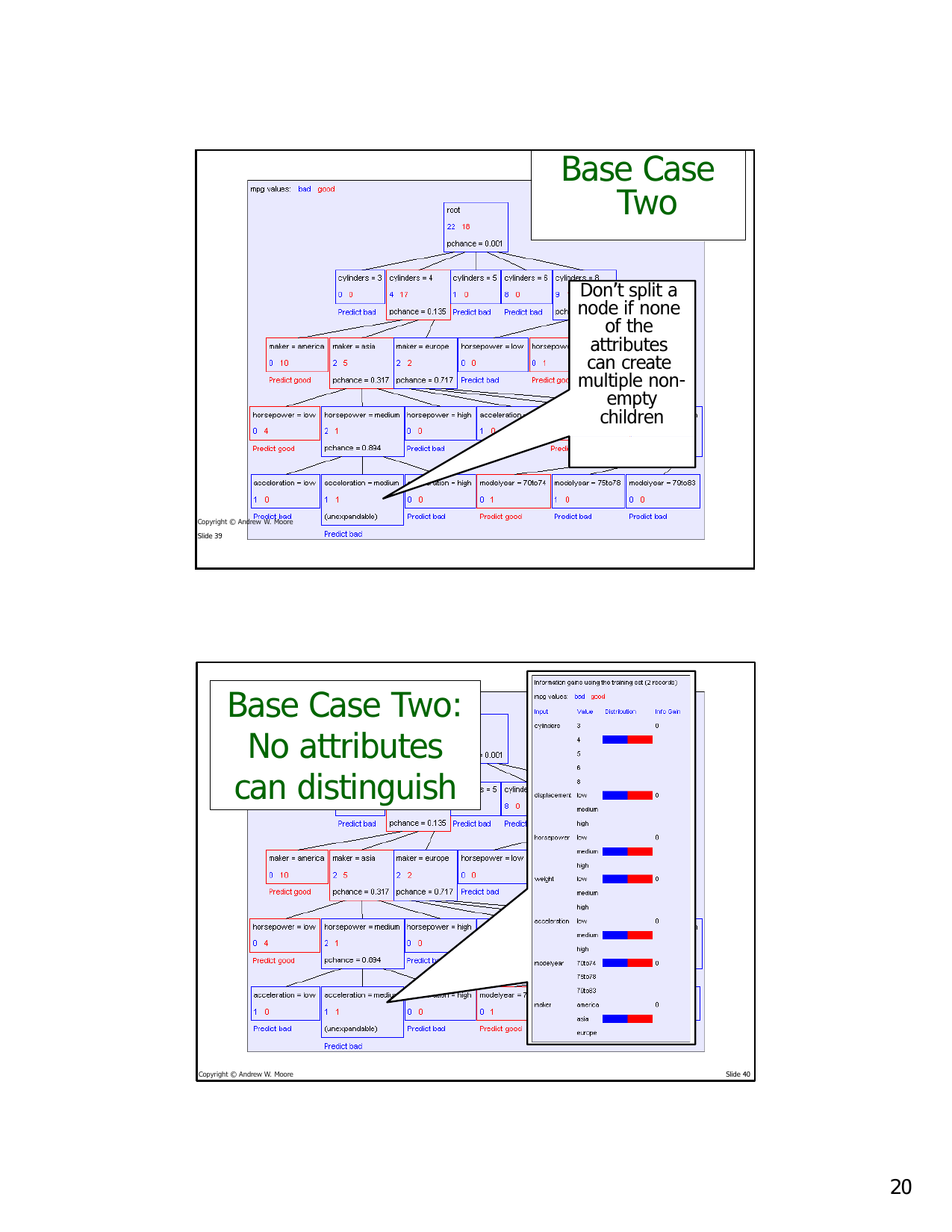

|  | Base Case Two |  |
| --- | --- | --- |
| Don’t split a node if none of the attributes can create multiple non- empty children Copyright © Andrew W. Moore Slide 39 |  |  |

Base Case Two:  No attributes  can distinguish

Copyright © Andrew W. Moore
Slide 40
20